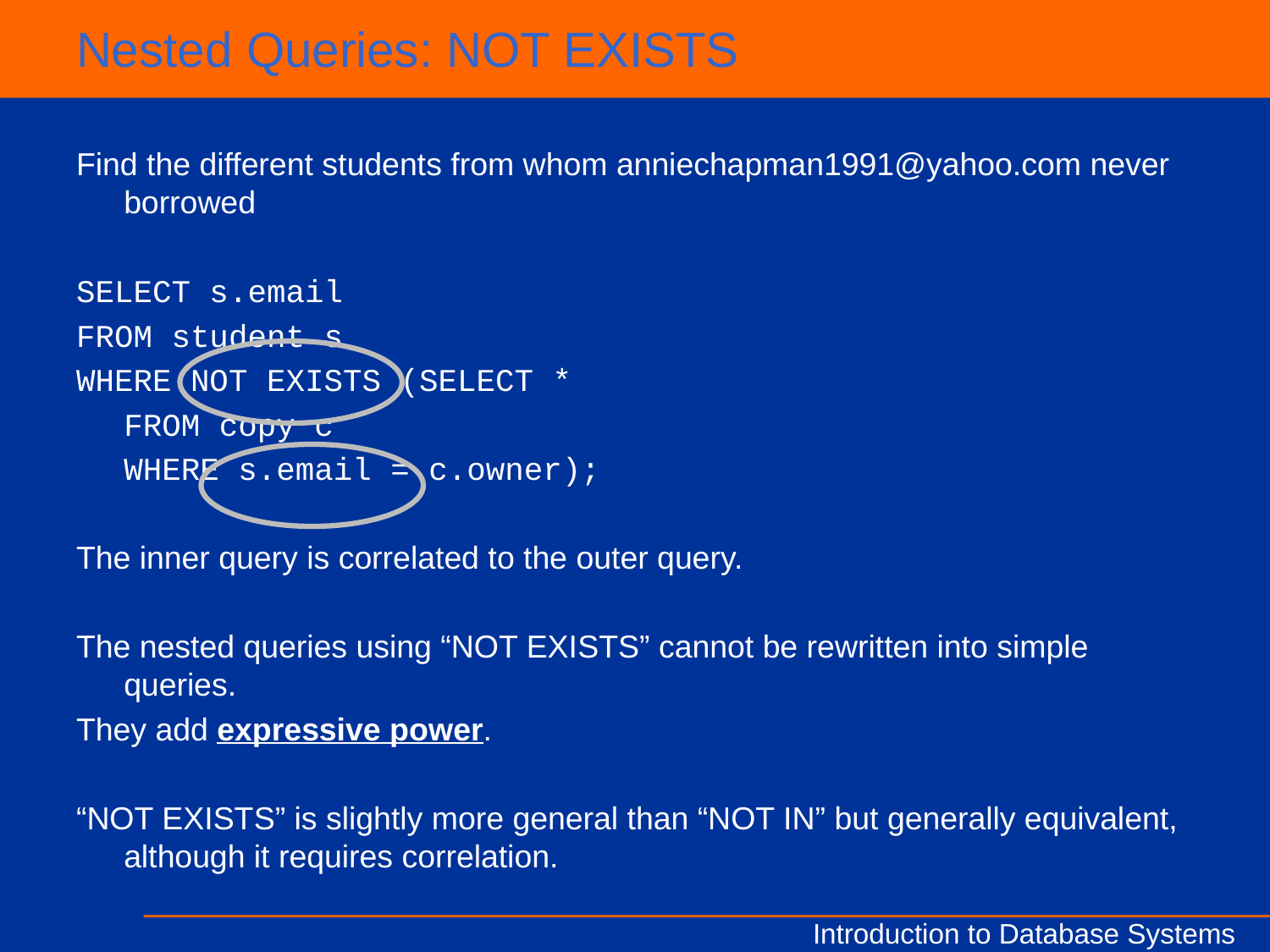

# Nested Queries: NOT EXISTS
Find the different students from whom anniechapman1991@yahoo.com never borrowed

SELECT s.email
FROM student s
WHERE NOT EXISTS (SELECT *
	FROM copy c
	WHERE s.email = c.owner);

The inner query is correlated to the outer query.

The nested queries using “NOT EXISTS” cannot be rewritten into simple queries.
They add expressive power.

“NOT EXISTS” is slightly more general than “NOT IN” but generally equivalent, although it requires correlation.

Introduction to Database Systems